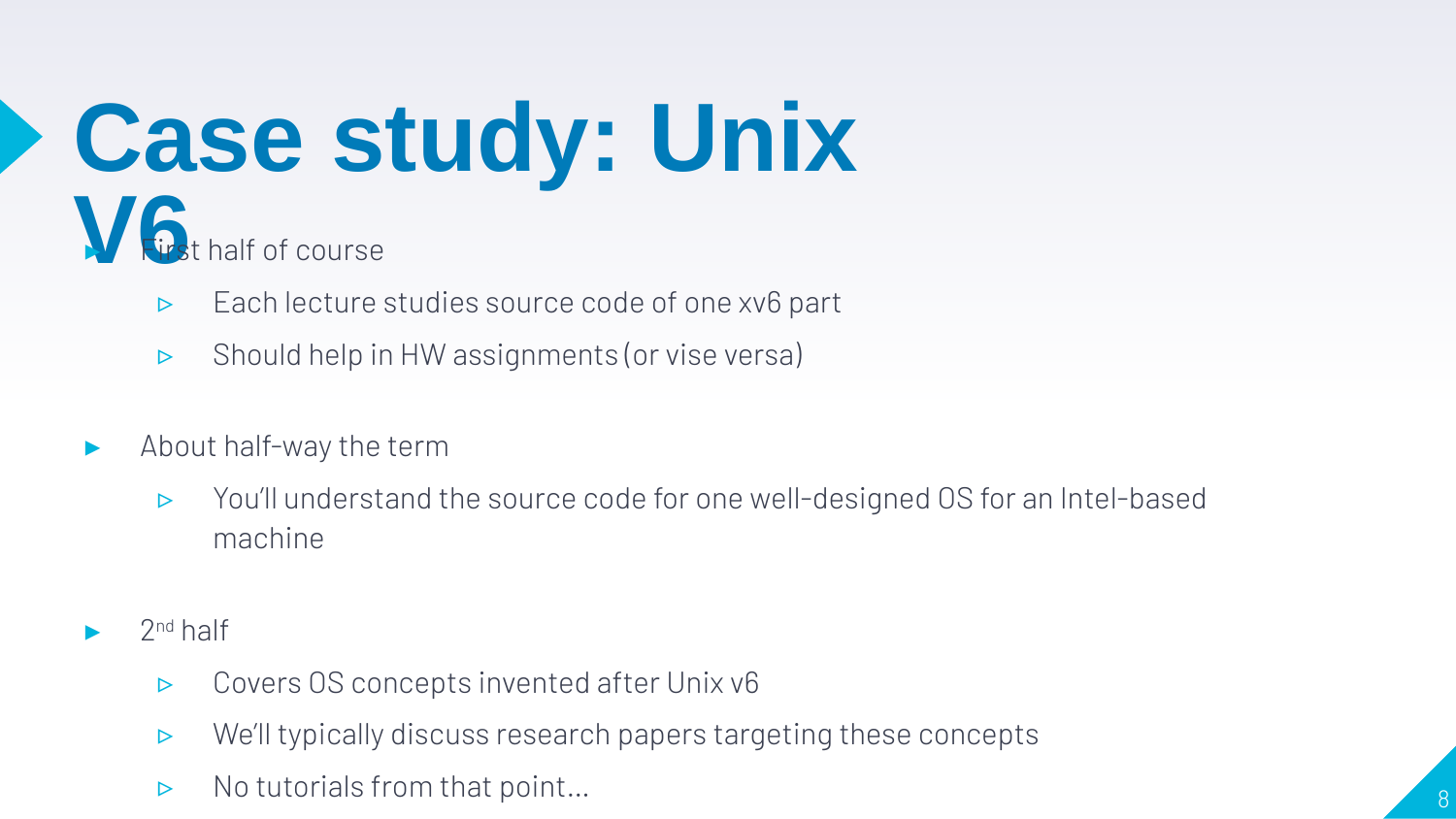

# Case study: Unix V6
First half of course
Each lecture studies source code of one xv6 part
Should help in HW assignments (or vise versa)
About half-way the term
You’ll understand the source code for one well-designed OS for an Intel-based machine
2nd half
Covers OS concepts invented after Unix v6
We’ll typically discuss research papers targeting these concepts
No tutorials from that point…
8